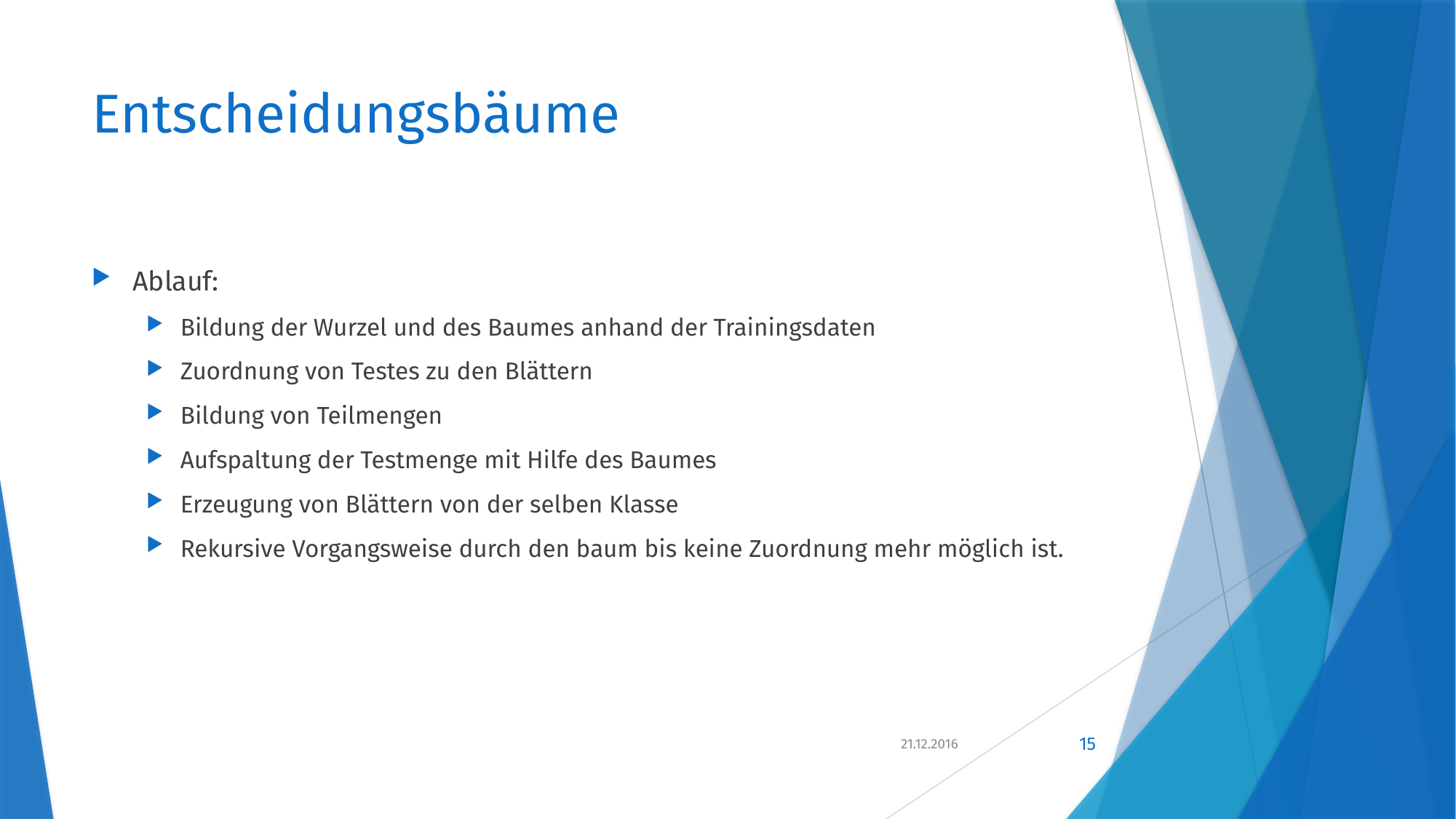

# Entscheidungsbäume
Ablauf:
Bildung der Wurzel und des Baumes anhand der Trainingsdaten
Zuordnung von Testes zu den Blättern
Bildung von Teilmengen
Aufspaltung der Testmenge mit Hilfe des Baumes
Erzeugung von Blättern von der selben Klasse
Rekursive Vorgangsweise durch den baum bis keine Zuordnung mehr möglich ist.

21.12.2016
15